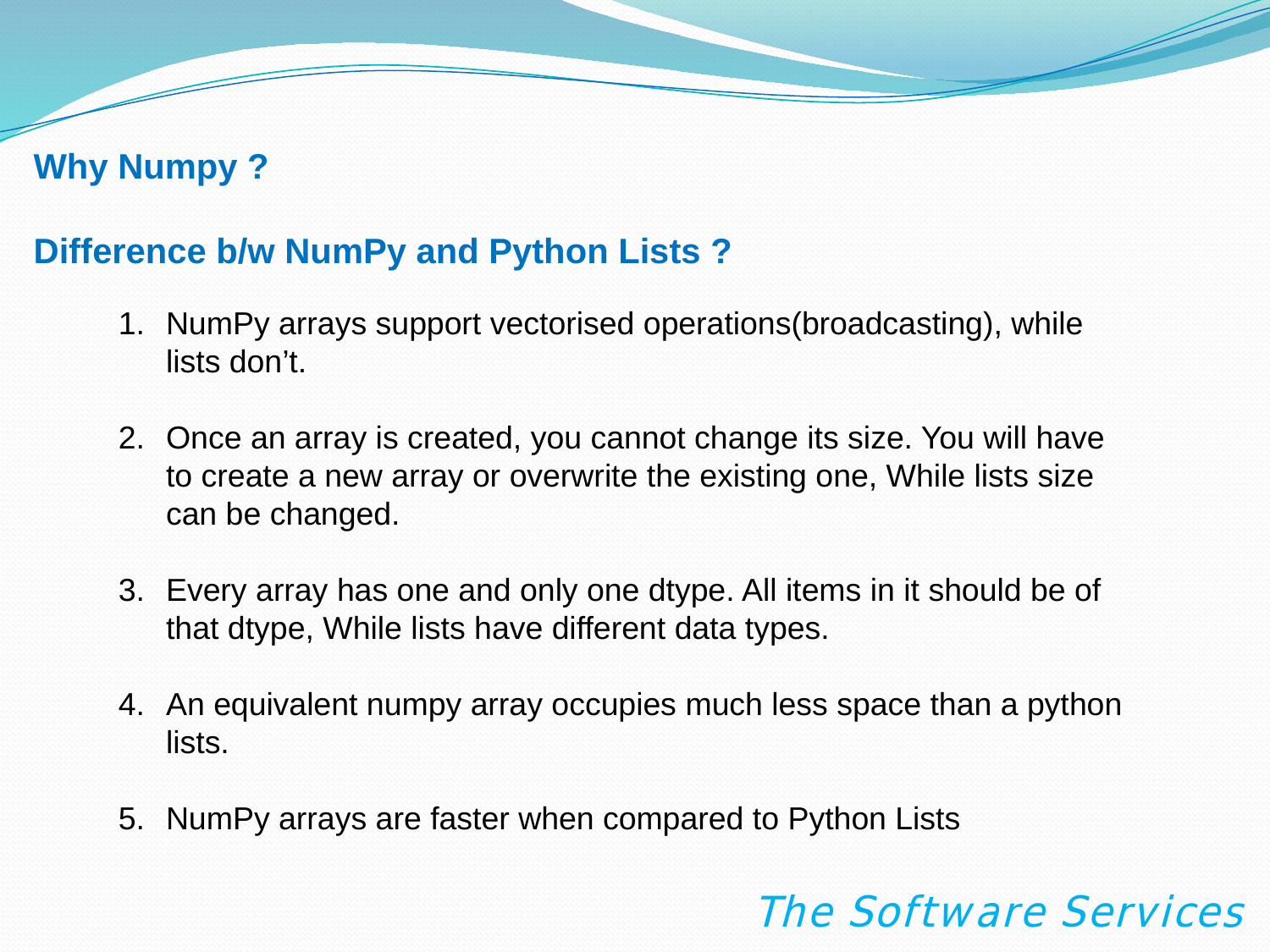

Why Numpy ?

Difference b/w NumPy and Python Lists ?
NumPy arrays support vectorised operations(broadcasting), while lists don’t.

Once an array is created, you cannot change its size. You will have to create a new array or overwrite the existing one, While lists size can be changed.

Every array has one and only one dtype. All items in it should be of that dtype, While lists have different data types.

An equivalent numpy array occupies much less space than a python lists.

NumPy arrays are faster when compared to Python Lists
The Software Services